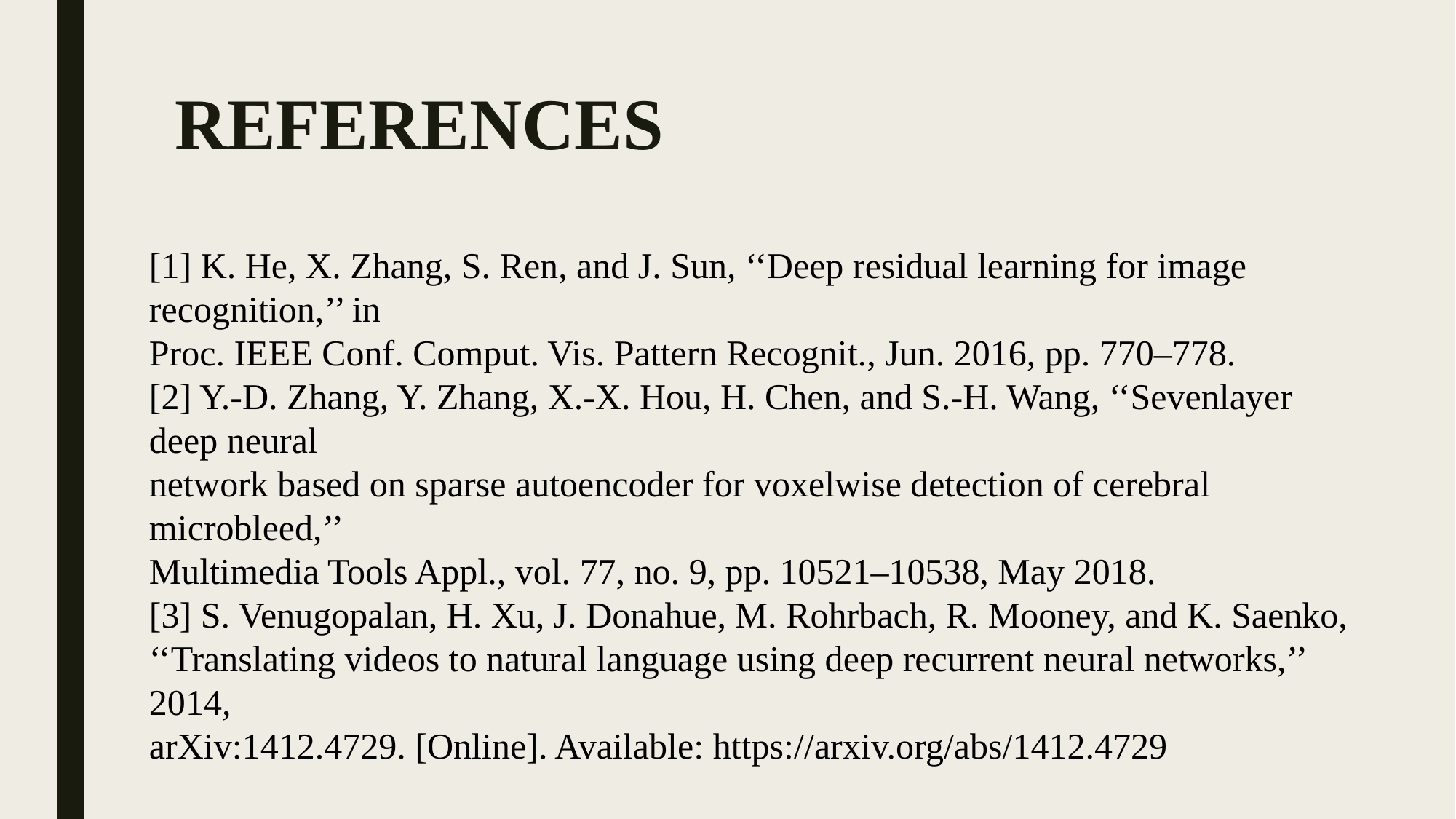

# REFERENCES
[1] K. He, X. Zhang, S. Ren, and J. Sun, ‘‘Deep residual learning for image recognition,’’ in
Proc. IEEE Conf. Comput. Vis. Pattern Recognit., Jun. 2016, pp. 770–778.
[2] Y.-D. Zhang, Y. Zhang, X.-X. Hou, H. Chen, and S.-H. Wang, ‘‘Sevenlayer deep neural
network based on sparse autoencoder for voxelwise detection of cerebral microbleed,’’
Multimedia Tools Appl., vol. 77, no. 9, pp. 10521–10538, May 2018.
[3] S. Venugopalan, H. Xu, J. Donahue, M. Rohrbach, R. Mooney, and K. Saenko,
‘‘Translating videos to natural language using deep recurrent neural networks,’’ 2014,
arXiv:1412.4729. [Online]. Available: https://arxiv.org/abs/1412.4729